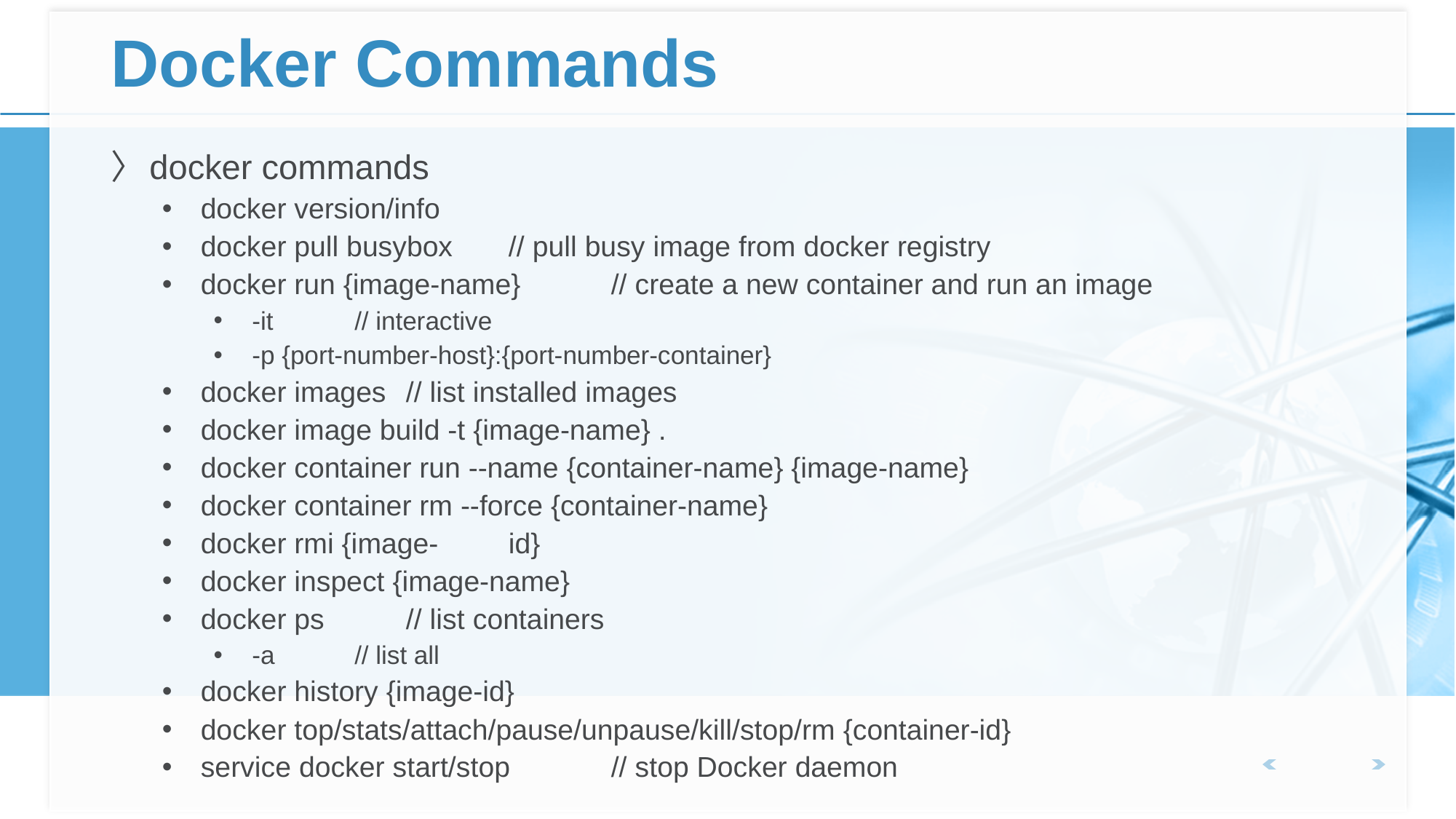

# Docker Commands
docker commands
docker version/info
docker pull busybox	// pull busy image from docker registry
docker run {image-name}	// create a new container and run an image
-it	// interactive
-p {port-number-host}:{port-number-container}
docker images	// list installed images
docker image build -t {image-name} .
docker container run --name {container-name} {image-name}
docker container rm --force {container-name}
docker rmi {image-	id}
docker inspect {image-name}
docker ps	// list containers
-a	// list all
docker history {image-id}
docker top/stats/attach/pause/unpause/kill/stop/rm {container-id}
service docker start/stop	// stop Docker daemon